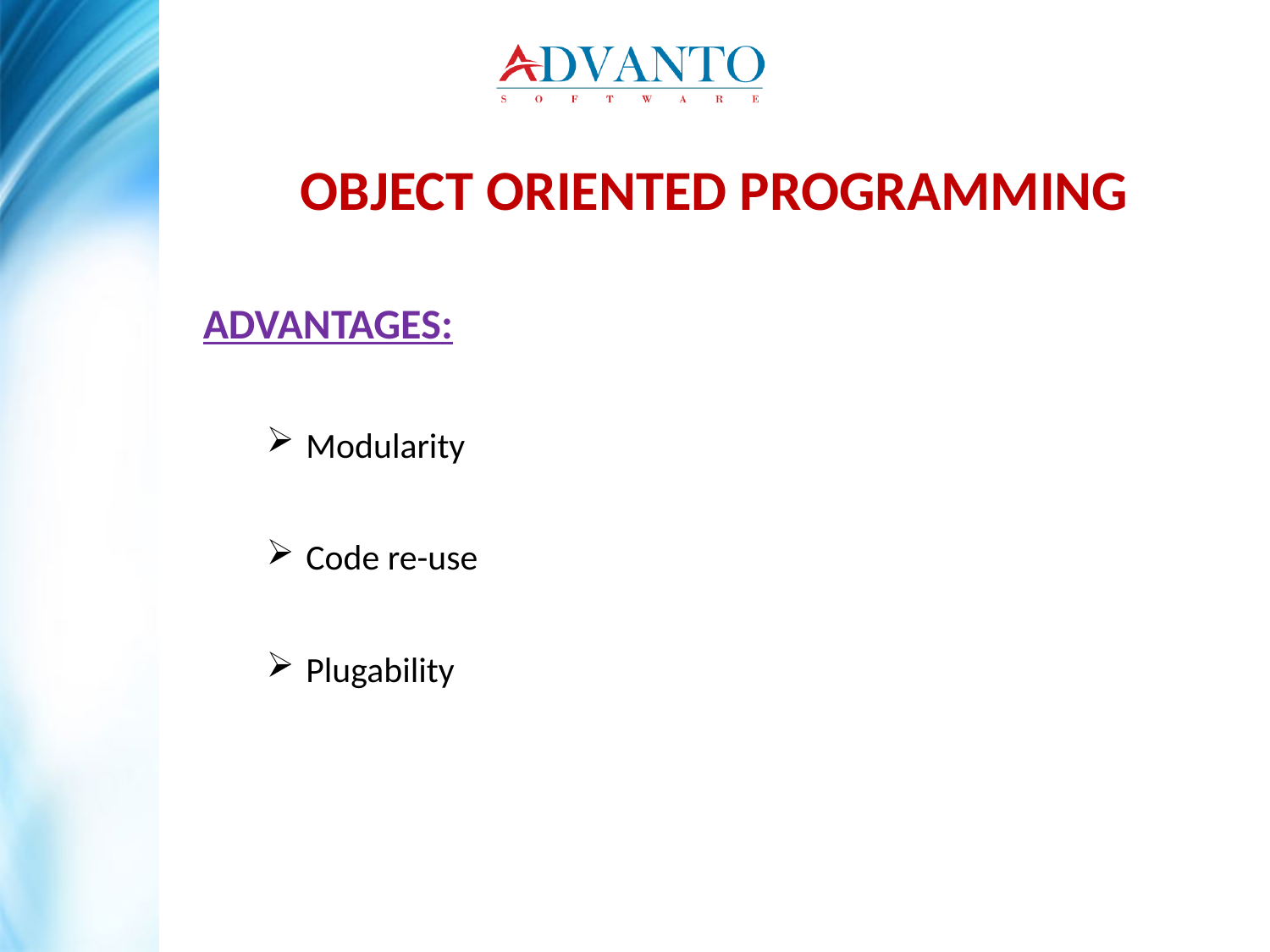

OBJECT ORIENTED PROGRAMMING
ADVANTAGES:

Modularity

Code re-use

Plugability